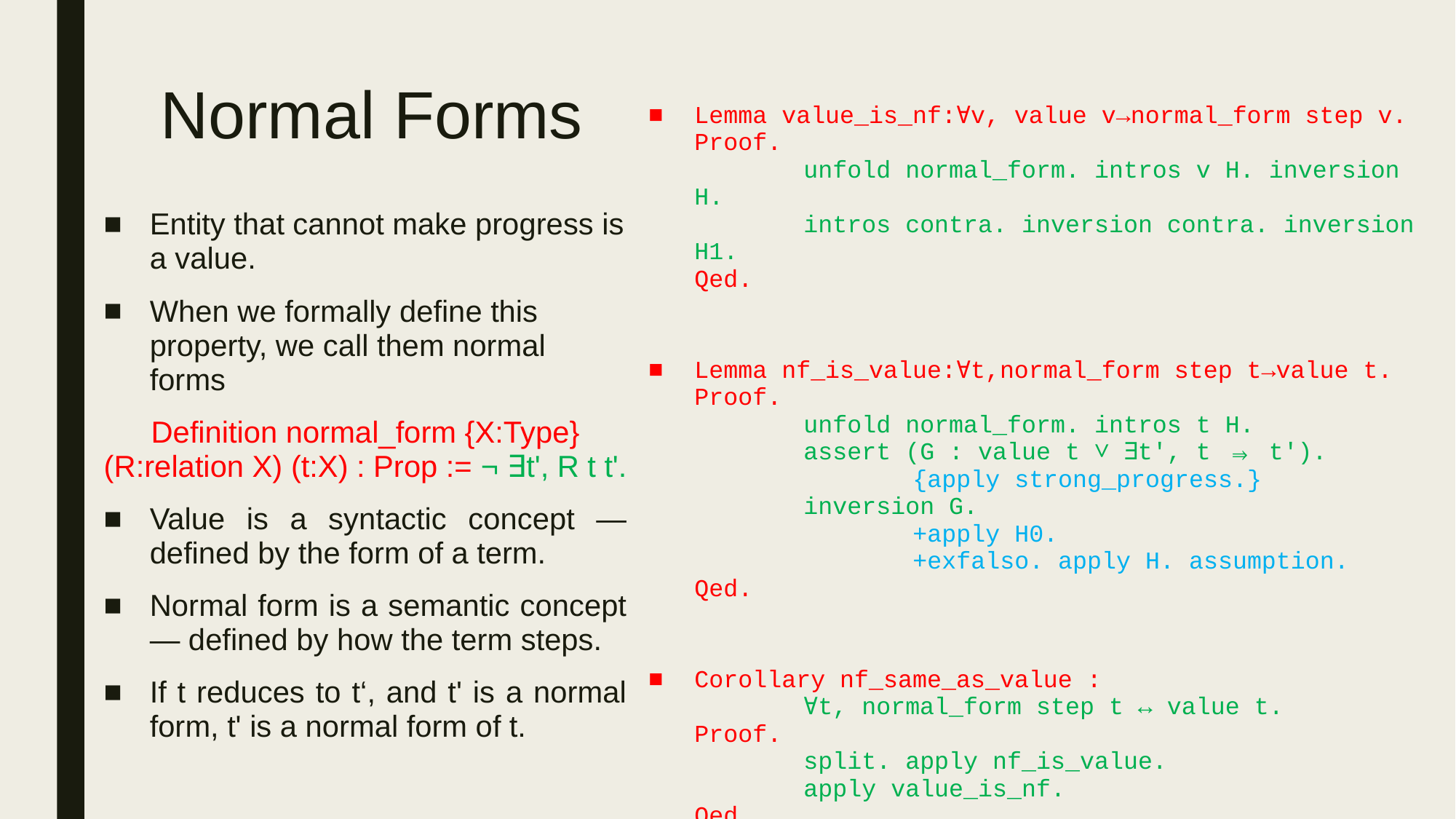

# Normal Forms
Lemma value_is_nf:∀v, value v→normal_form step v.
Proof.
	unfold normal_form. intros v H. inversion H.
	intros contra. inversion contra. inversion H1.
Qed.

Lemma nf_is_value:∀t,normal_form step t→value t.
Proof.
	unfold normal_form. intros t H.
	assert (G : value t ∨ ∃t', t ⇒ t').
		{apply strong_progress.}
	inversion G.
		+apply H0.
		+exfalso. apply H. assumption.
Qed.

Corollary nf_same_as_value :
	∀t, normal_form step t ↔ value t.
Proof.
	split. apply nf_is_value.
	apply value_is_nf.
Qed.
Entity that cannot make progress is a value.
When we formally define this property, we call them normal forms
Definition normal_form {X:Type} (R:relation X) (t:X) : Prop := ¬ ∃t', R t t'.
Value is a syntactic concept — defined by the form of a term.
Normal form is a semantic concept — defined by how the term steps.
If t reduces to t‘, and t' is a normal form, t' is a normal form of t.